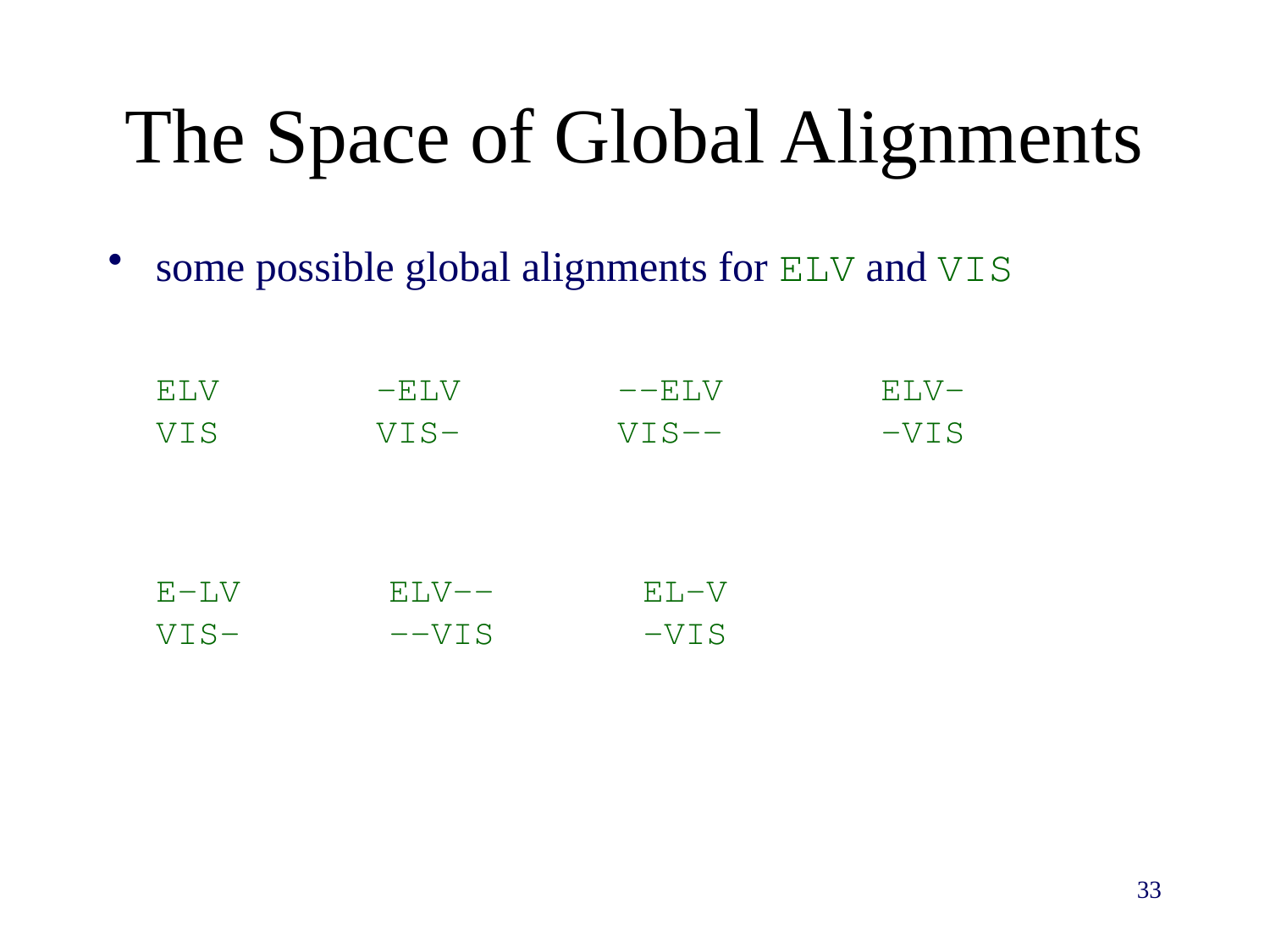

# The Space of Global Alignments
some possible global alignments for ELV and VIS
ELV
VIS
-ELV
VIS-
--ELV
VIS--
ELV-
-VIS
E-LV
VIS-
ELV--
--VIS
EL-V
-VIS
33